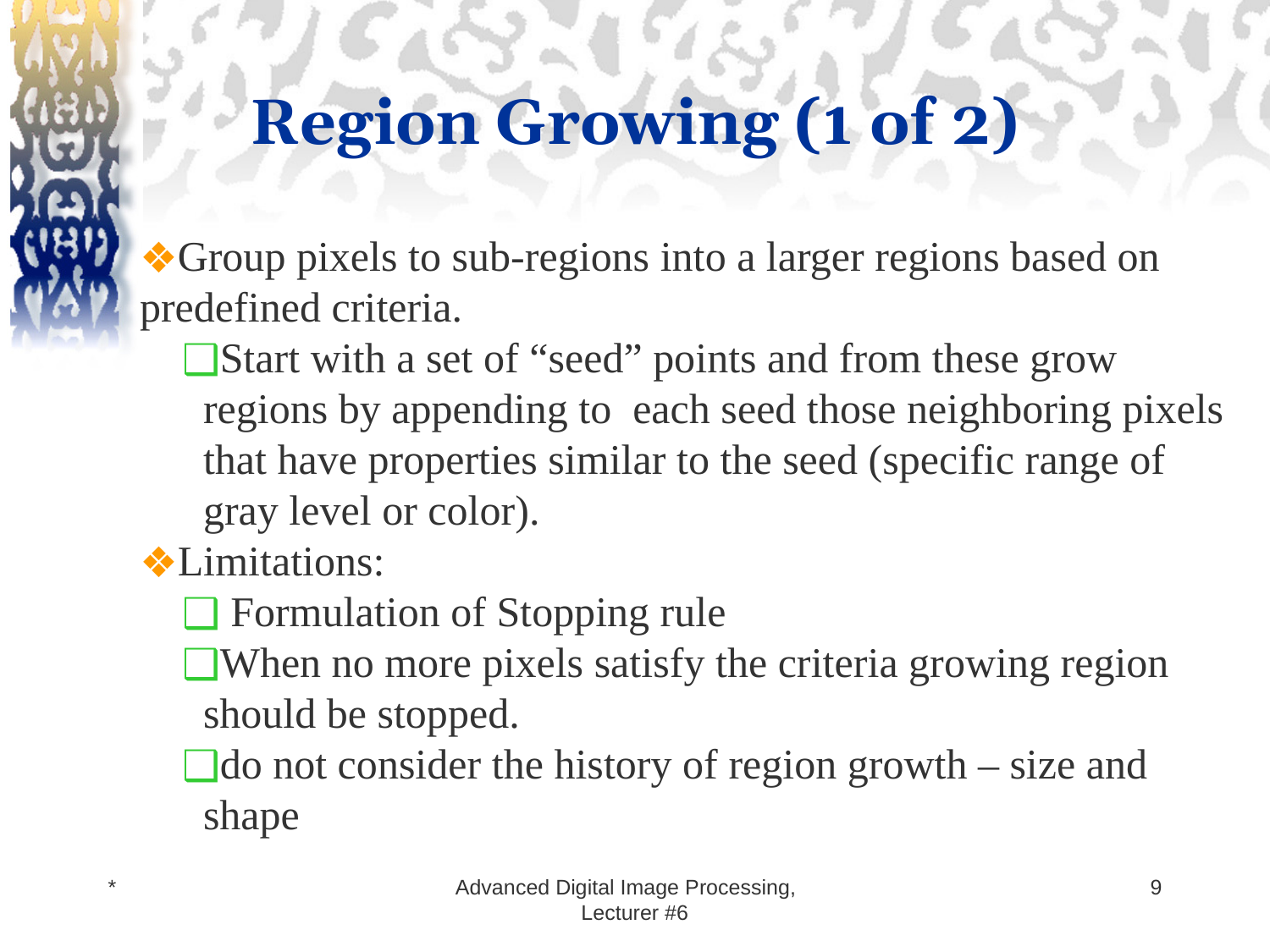

# Region Growing (1 of 2)
Group pixels to sub-regions into a larger regions based on predefined criteria.
Start with a set of “seed” points and from these grow regions by appending to  each seed those neighboring pixels that have properties similar to the seed (specific range of gray level or color).
Limitations:
 Formulation of Stopping rule
When no more pixels satisfy the criteria growing region should be stopped.
do not consider the history of region growth – size and shape
*
Advanced Digital Image Processing,    Lecturer #6
9